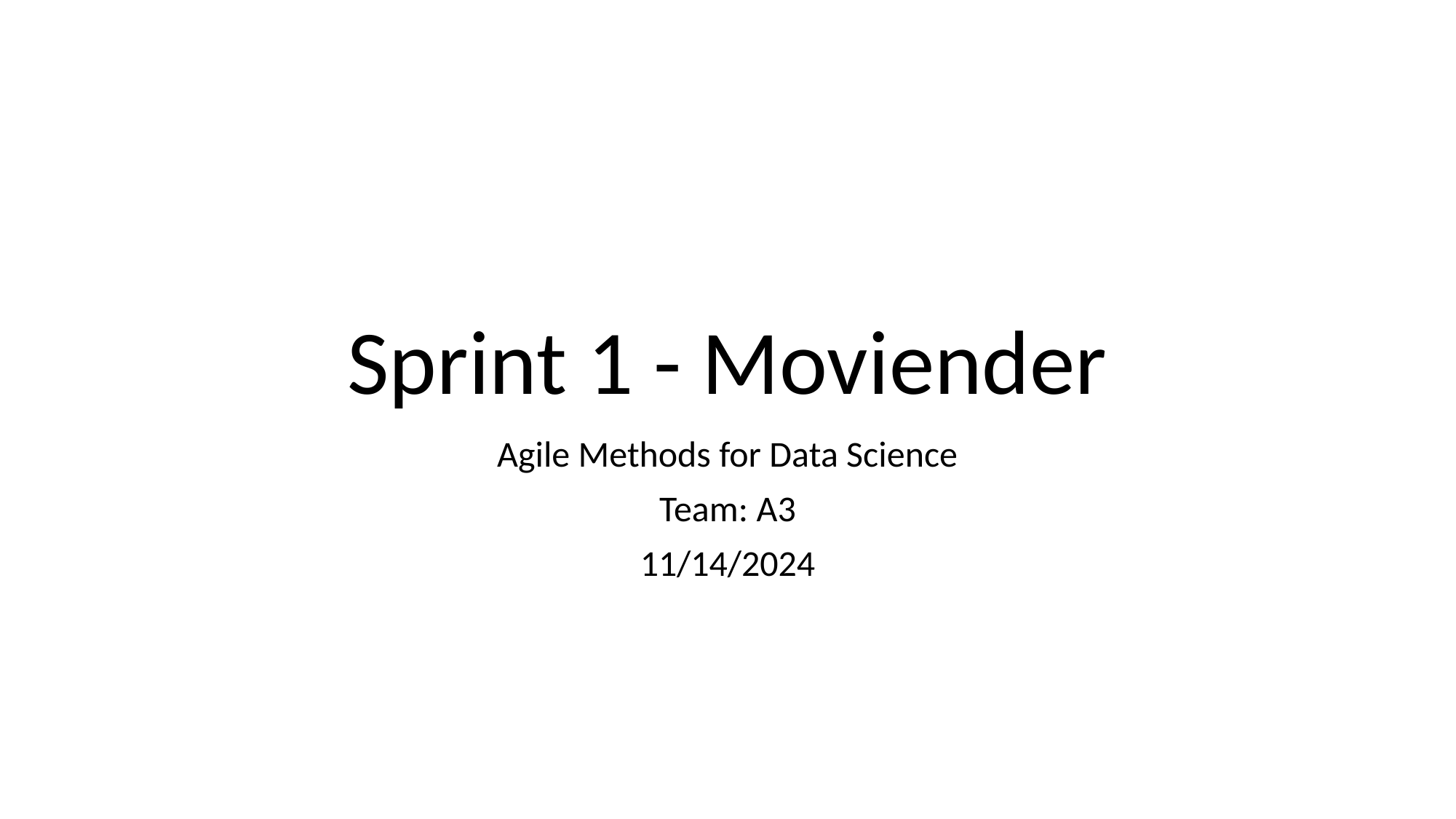

# Sprint 1 - Moviender
Agile Methods for Data Science
Team: A3
11/14/2024